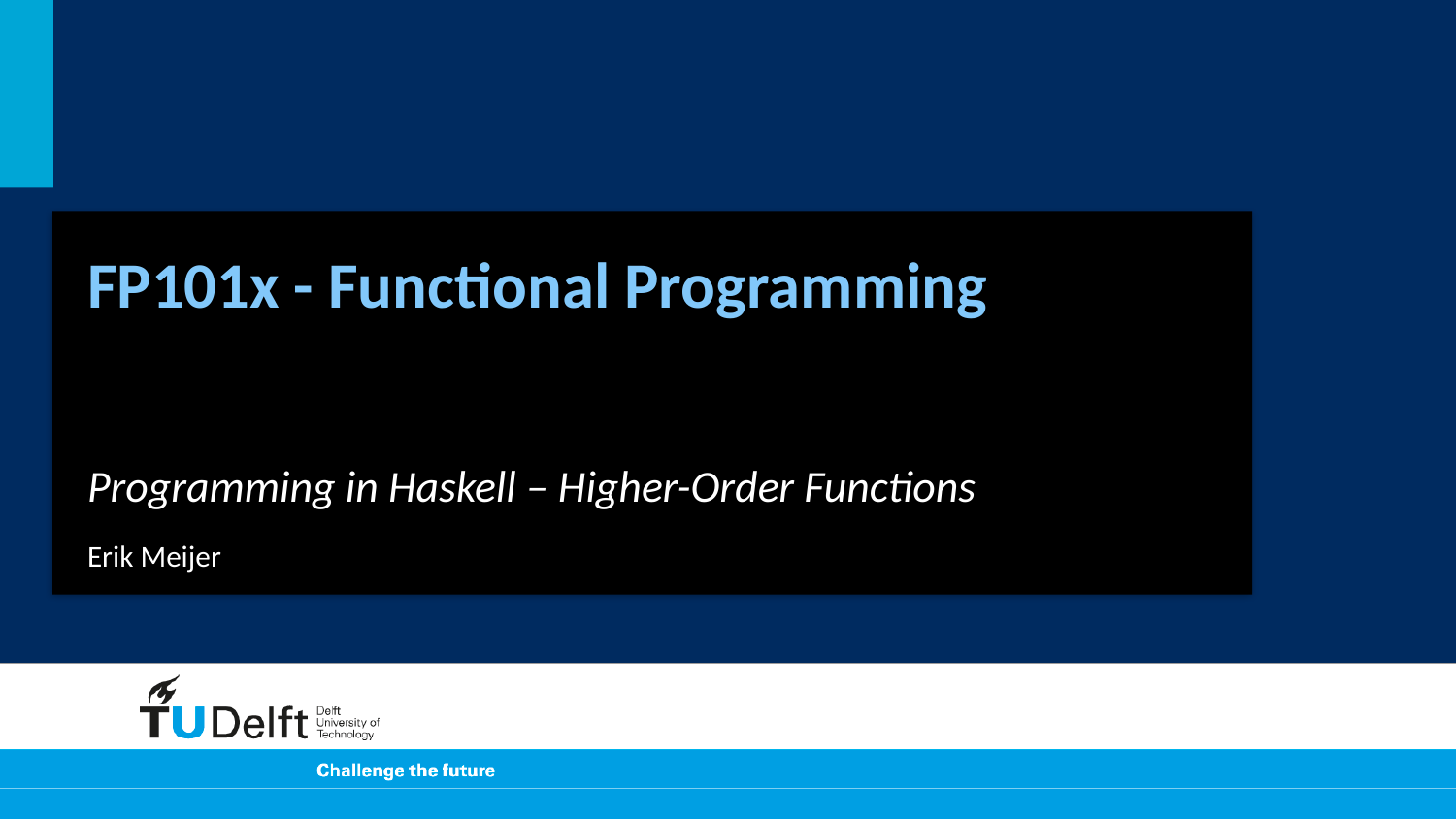

# FP101x - Functional Programming
Programming in Haskell – Higher-Order Functions
Erik Meijer